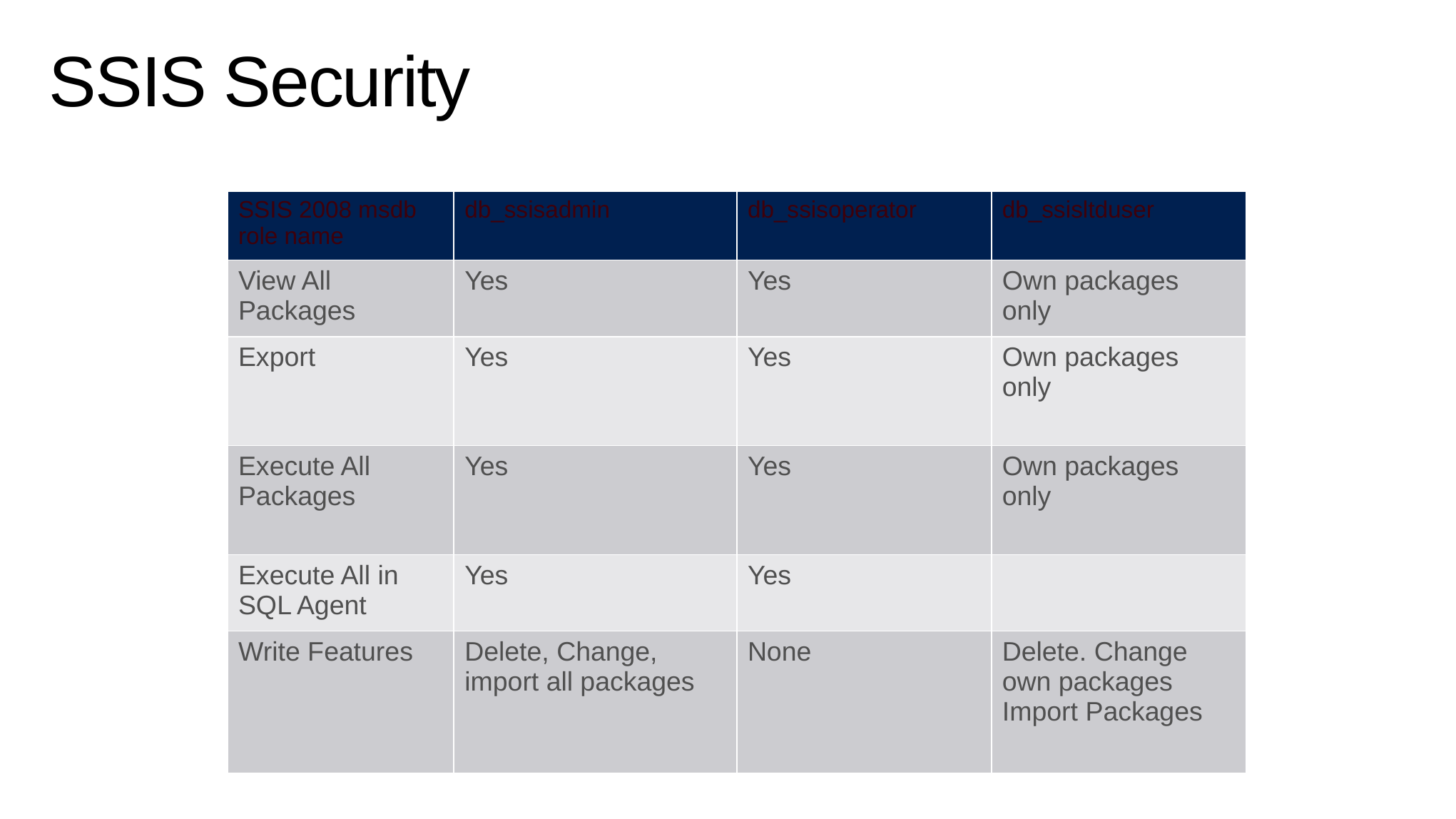

# SSIS Security
Default roles in SSIS 2008 are summarized in the below table

| SSIS 2008 msdb role name | db\_ssisadmin | db\_ssisoperator | db\_ssisltduser |
| --- | --- | --- | --- |
| View All Packages | Yes | Yes | Own packages only |
| Export | Yes | Yes | Own packages only |
| Execute All Packages | Yes | Yes | Own packages only |
| Execute All in SQL Agent | Yes | Yes |  |
| Write Features | Delete, Change, import all packages | None | Delete. Change own packages Import Packages |